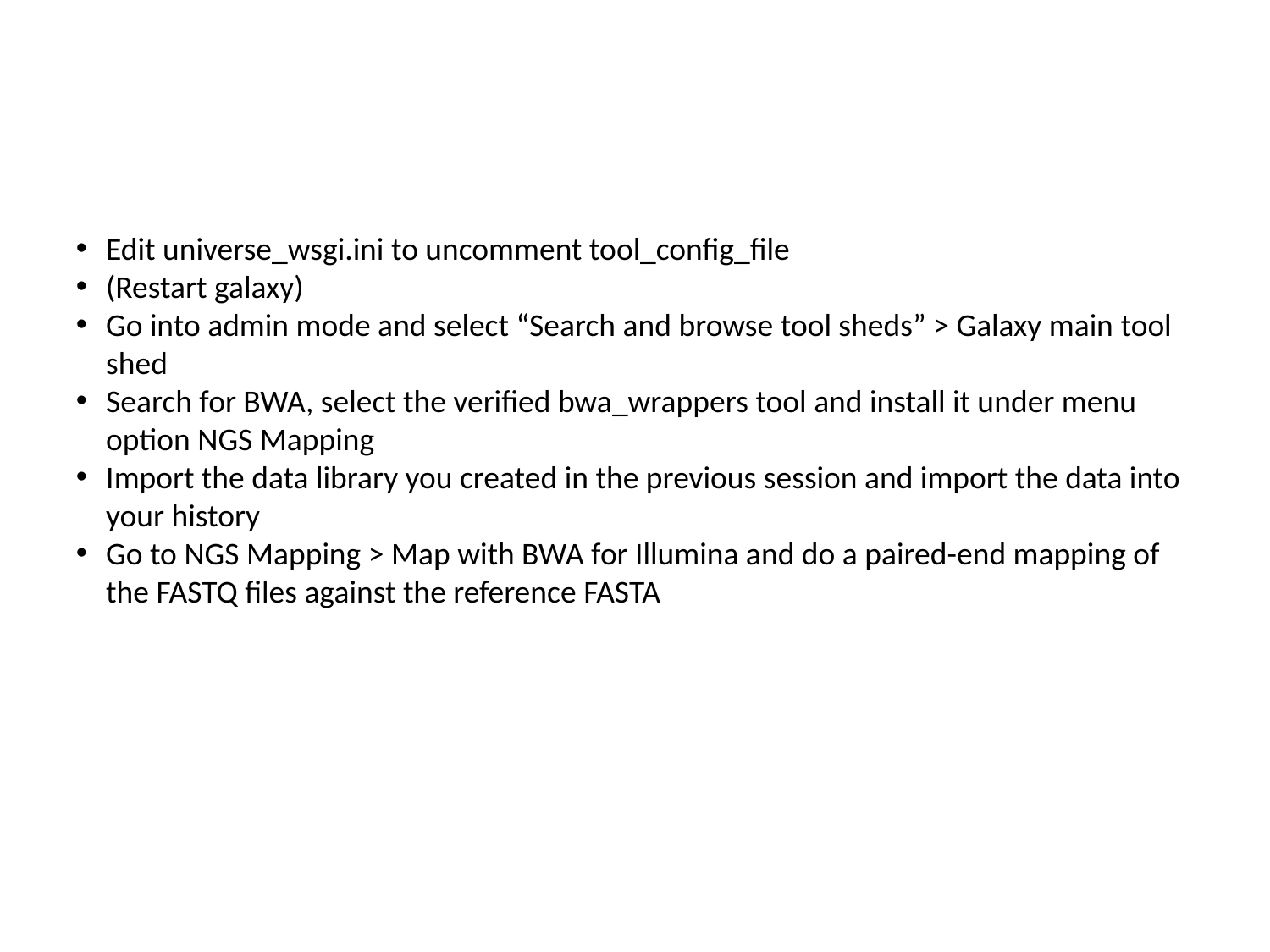

Edit universe_wsgi.ini to uncomment tool_config_file
(Restart galaxy)
Go into admin mode and select “Search and browse tool sheds” > Galaxy main tool shed
Search for BWA, select the verified bwa_wrappers tool and install it under menu option NGS Mapping
Import the data library you created in the previous session and import the data into your history
Go to NGS Mapping > Map with BWA for Illumina and do a paired-end mapping of the FASTQ files against the reference FASTA